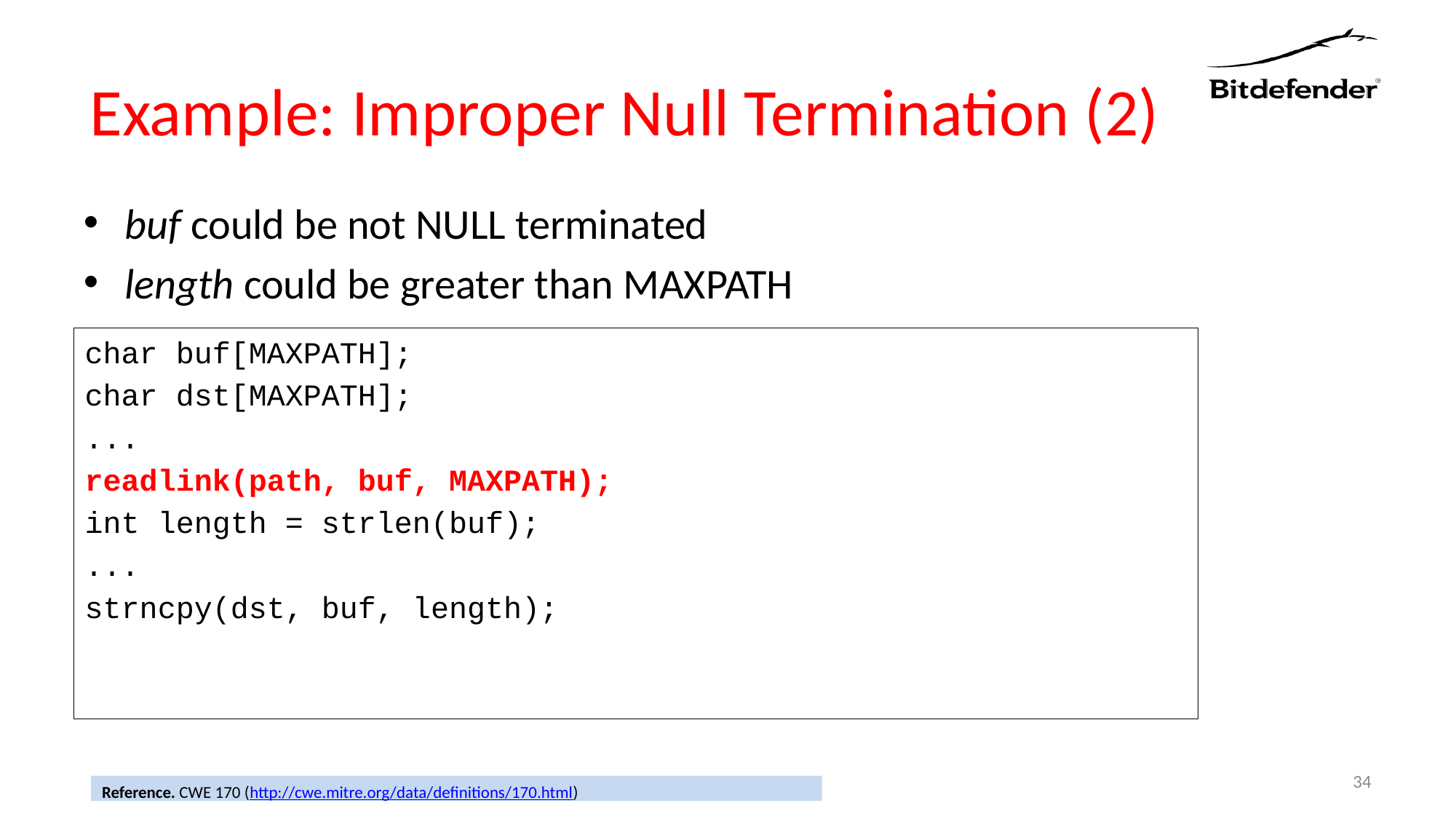

# Example: Improper Null Termination (2)
buf could be not NULL terminated
length could be greater than MAXPATH

char buf[MAXPATH];
char dst[MAXPATH];
...
readlink(path, buf, MAXPATH);
int length = strlen(buf);
...
strncpy(dst, buf, length);

34
Reference. CWE 170 (http://cwe.mitre.org/data/definitions/170.html)